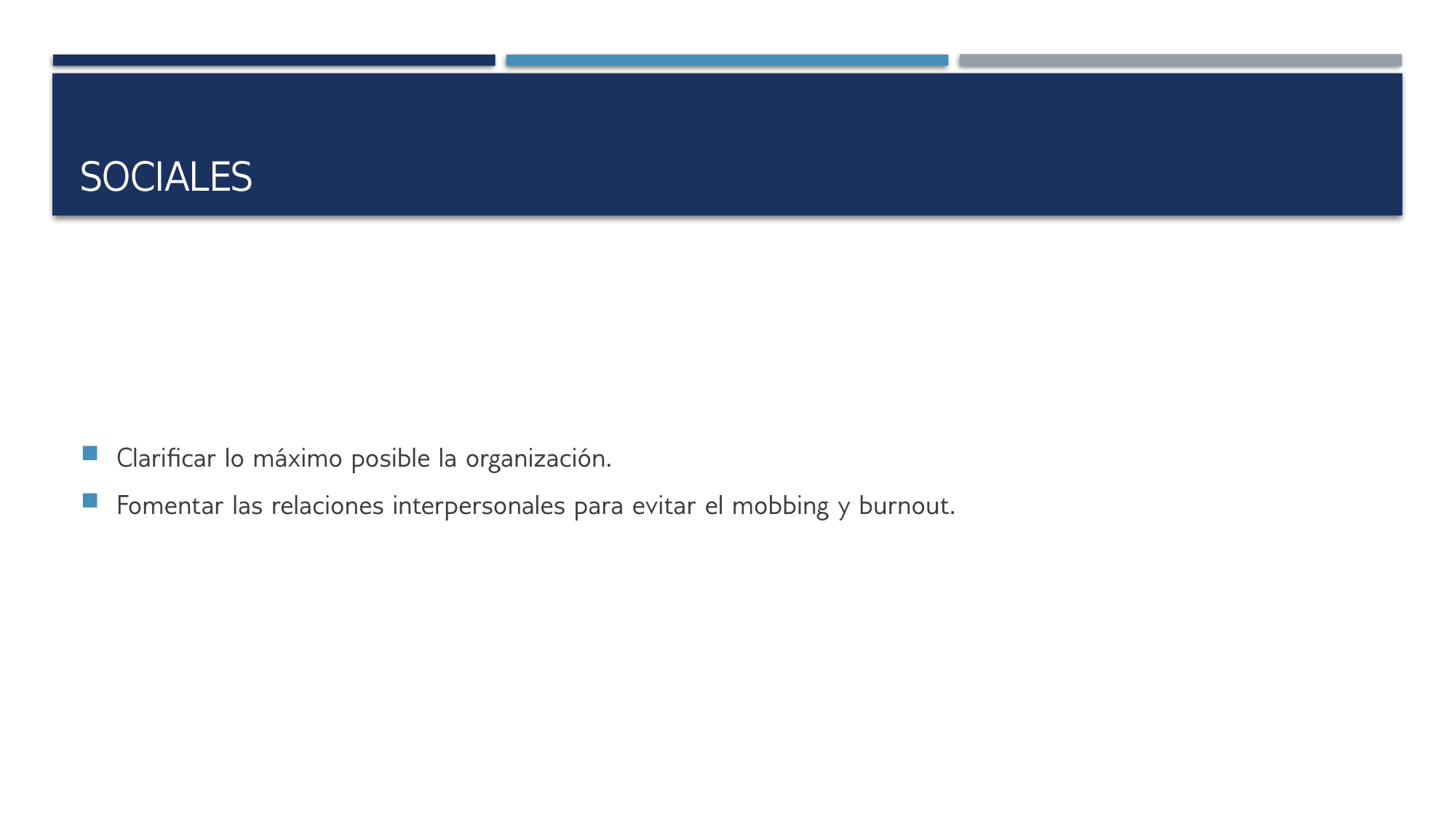

# SOCIALES
Clarificar lo máximo posible la organización.
Fomentar las relaciones interpersonales para evitar el mobbing y burnout.